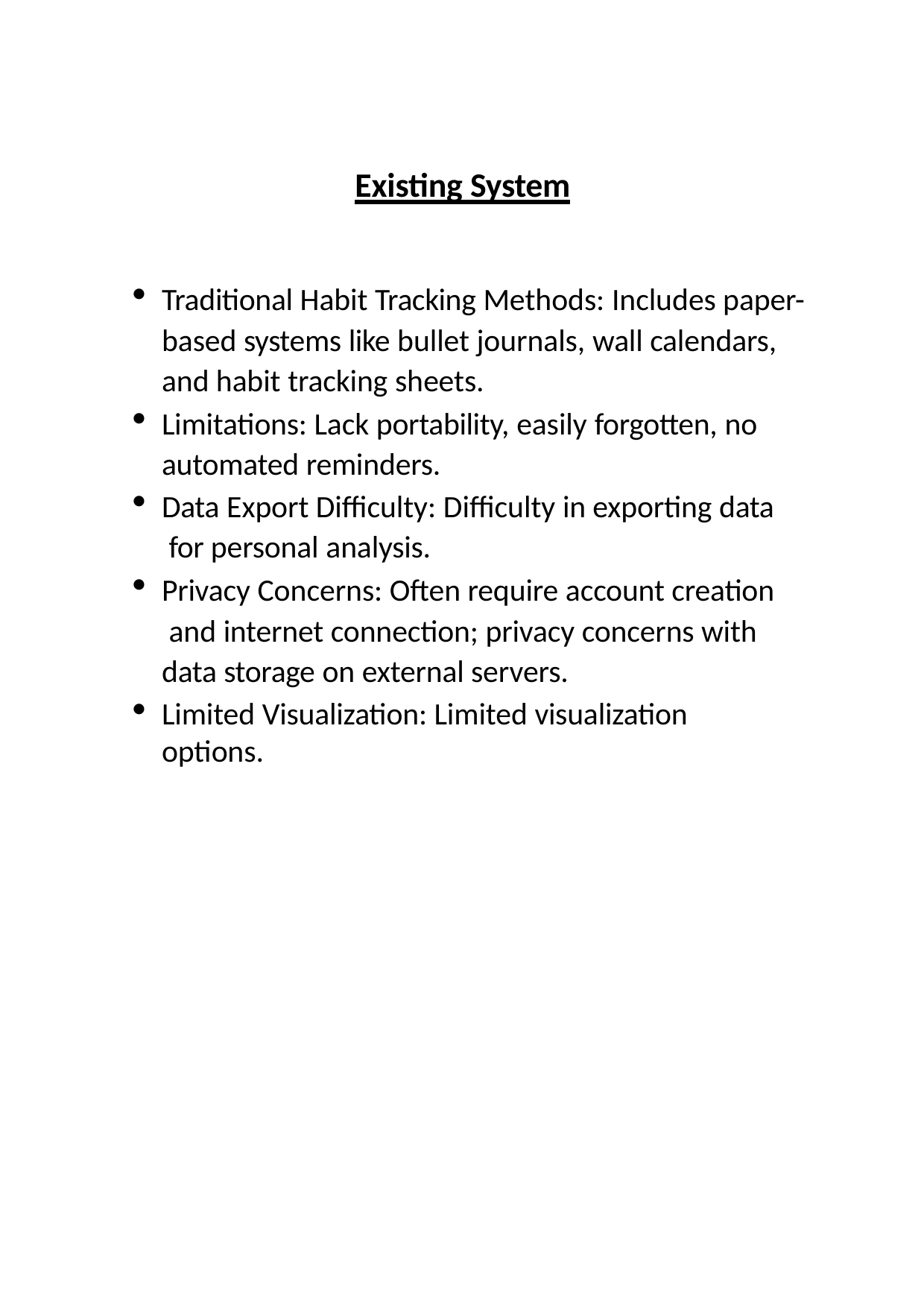

Existing System

Traditional Habit Tracking Methods: Includes paper-  based systems like bullet journals, wall calendars,  and habit tracking sheets.
Limitations: Lack portability, easily forgotten, no  automated reminders.
Data Export Difficulty: Difficulty in exporting data  for personal analysis.
Privacy Concerns: Often require account creation  and internet connection; privacy concerns with  data storage on external servers.
Limited Visualization: Limited visualization options.